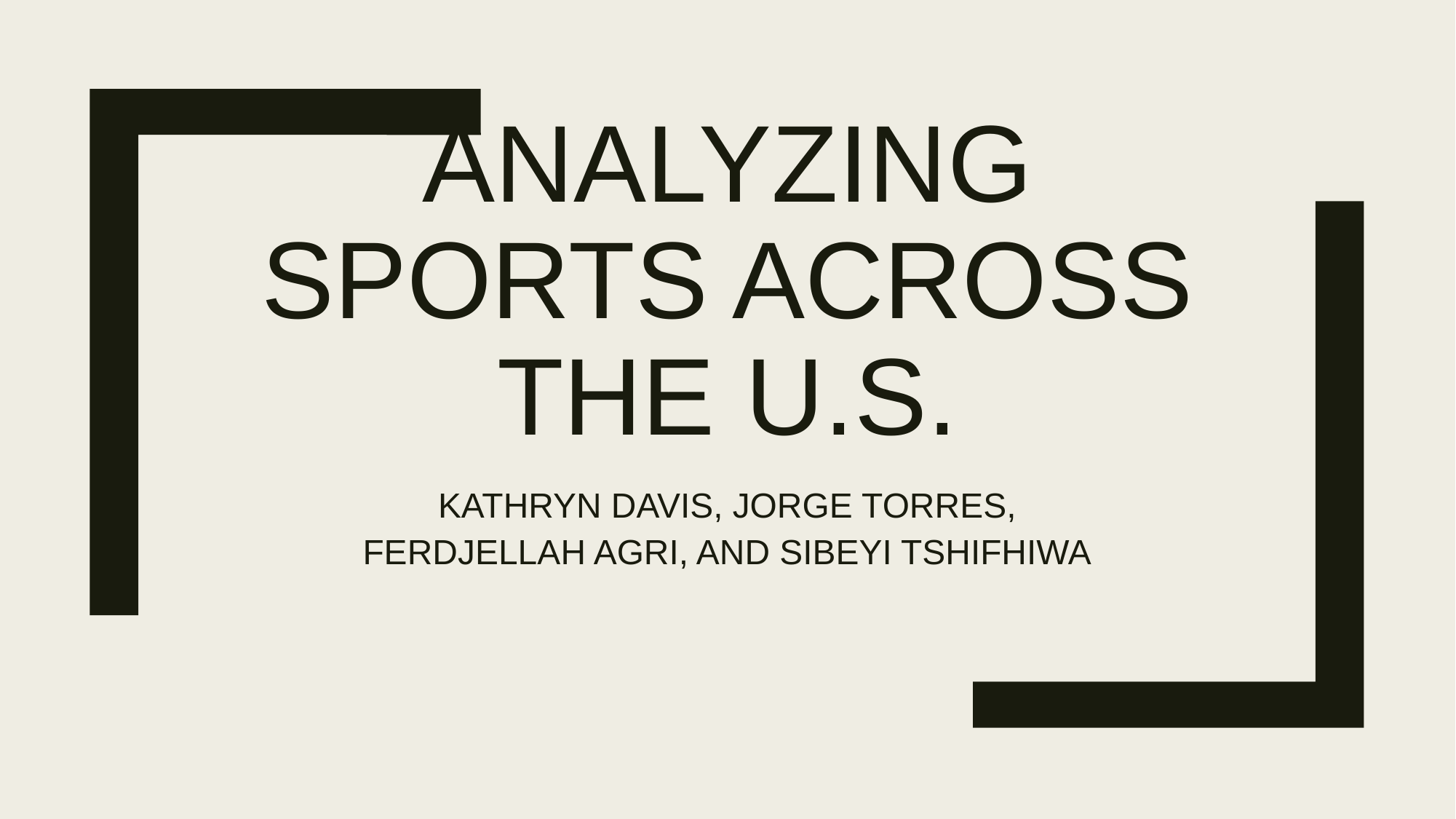

# ANALYZING SPORTS ACROSS THE U.S.
KATHRYN DAVIS, JORGE TORRES, FERDJELLAH AGRI, AND SIBEYI TSHIFHIWA